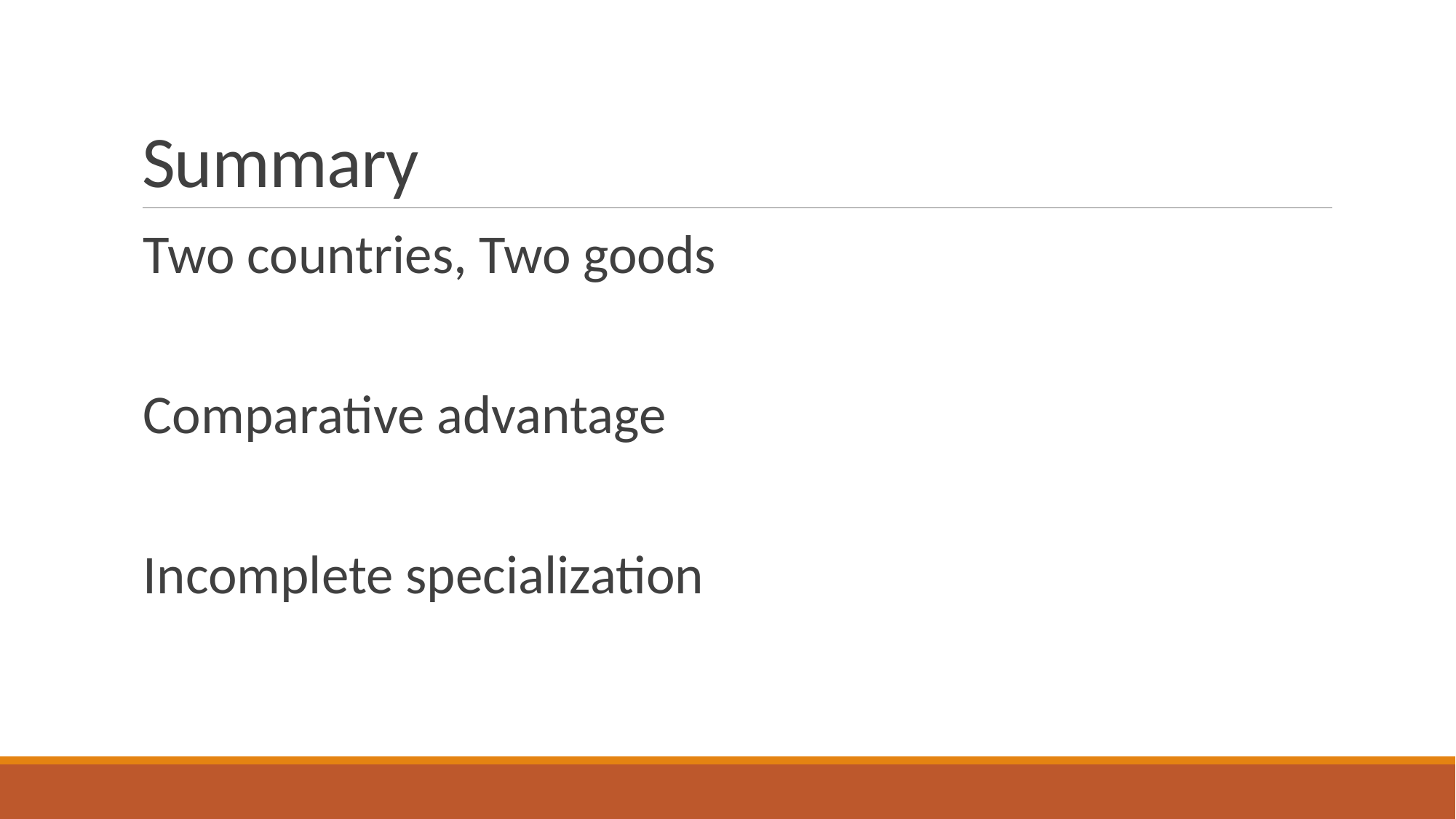

# Summary
Two countries, Two goods

Comparative advantage

Incomplete specialization